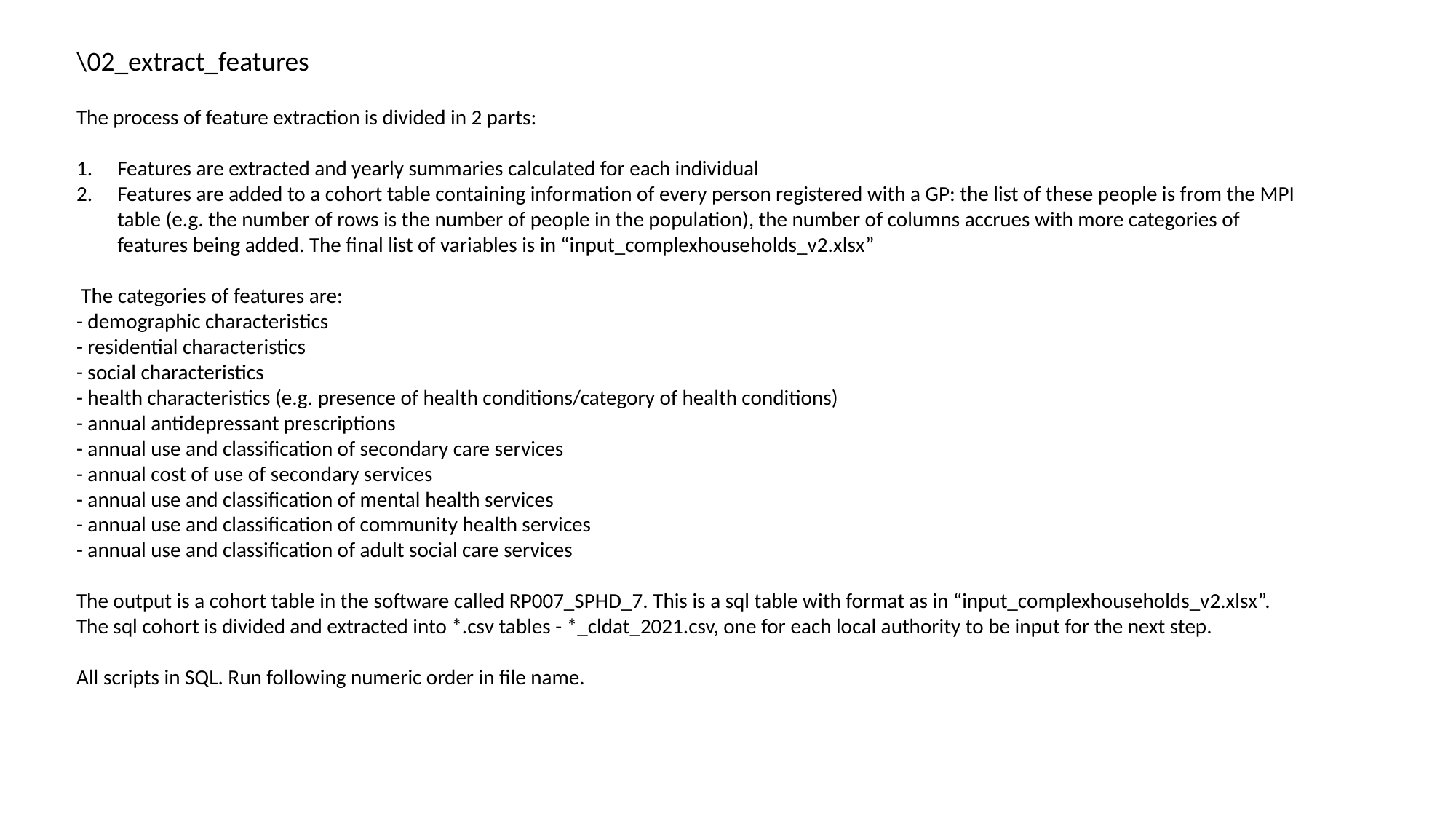

\02_extract_features
The process of feature extraction is divided in 2 parts:

Features are extracted and yearly summaries calculated for each individual
Features are added to a cohort table containing information of every person registered with a GP: the list of these people is from the MPI table (e.g. the number of rows is the number of people in the population), the number of columns accrues with more categories of features being added. The final list of variables is in “input_complexhouseholds_v2.xlsx”

 The categories of features are:
- demographic characteristics
- residential characteristics
- social characteristics
- health characteristics (e.g. presence of health conditions/category of health conditions)
- annual antidepressant prescriptions
- annual use and classification of secondary care services
- annual cost of use of secondary services
- annual use and classification of mental health services
- annual use and classification of community health services
- annual use and classification of adult social care services

The output is a cohort table in the software called RP007_SPHD_7. This is a sql table with format as in “input_complexhouseholds_v2.xlsx”.
The sql cohort is divided and extracted into *.csv tables - *_cldat_2021.csv, one for each local authority to be input for the next step.

All scripts in SQL. Run following numeric order in file name.